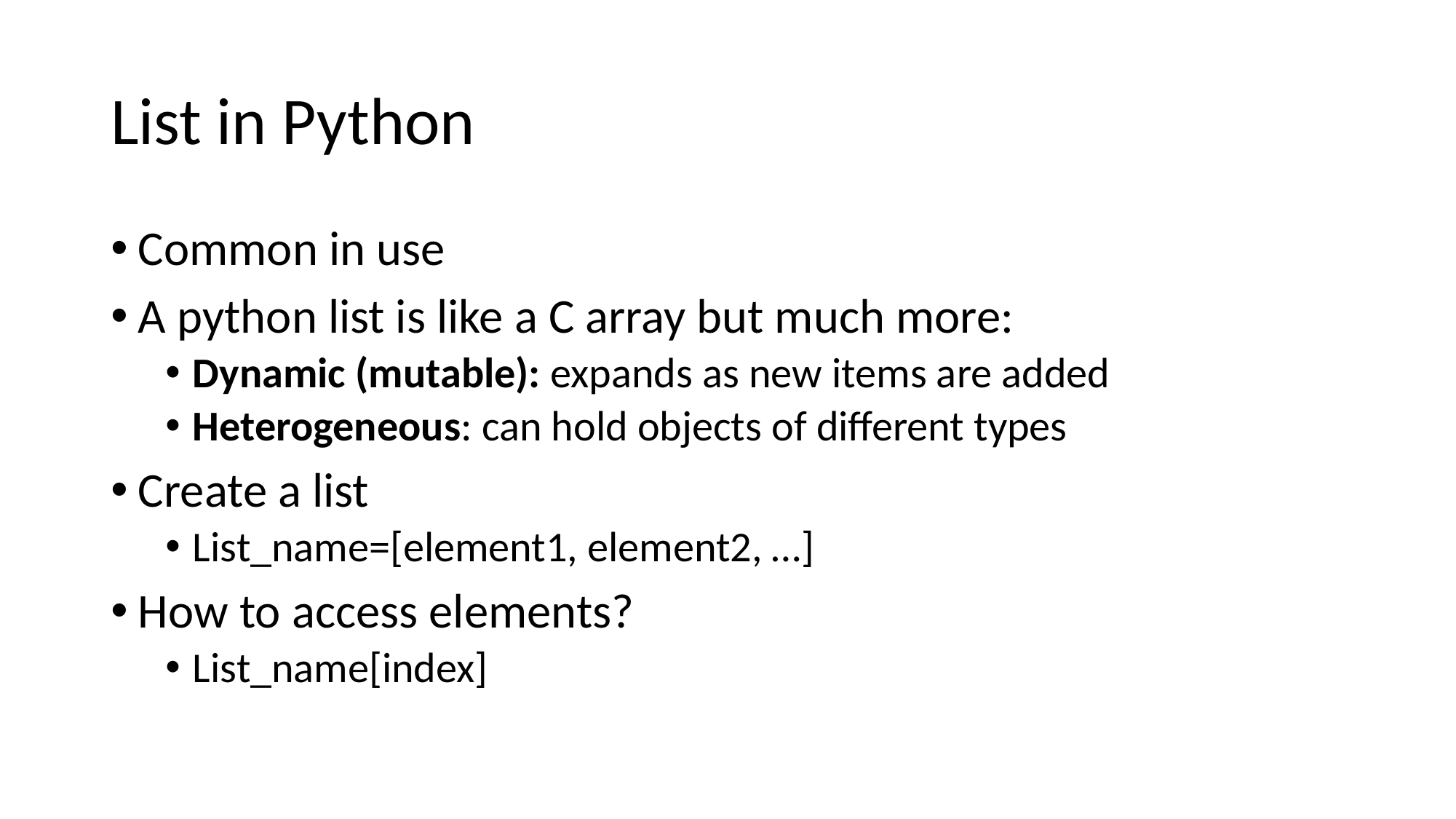

# List in Python
Common in use
A python list is like a C array but much more:
Dynamic (mutable): expands as new items are added
Heterogeneous: can hold objects of different types
Create a list
List_name=[element1, element2, …]
How to access elements?
List_name[index]